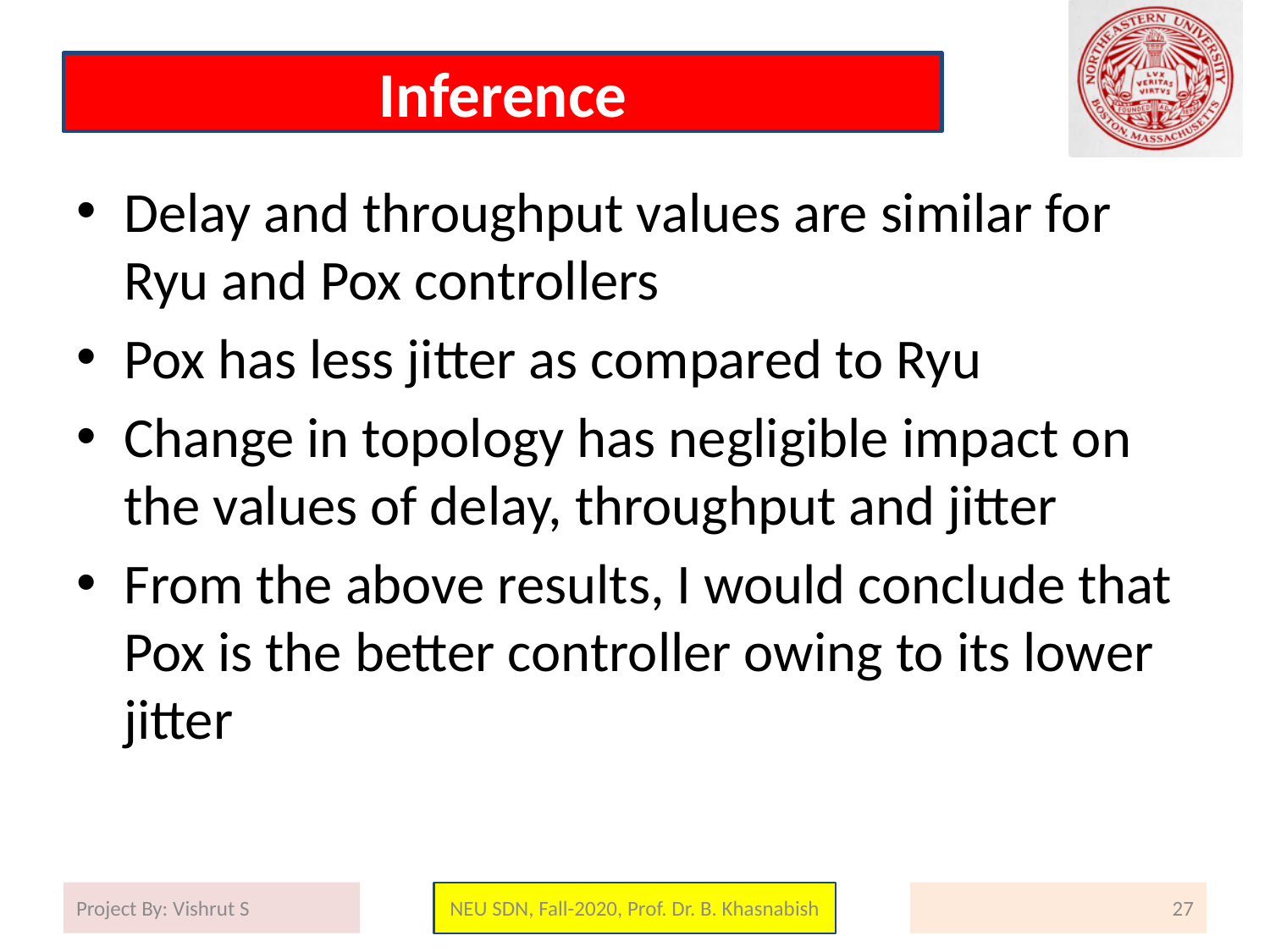

# Inference
Delay and throughput values are similar for Ryu and Pox controllers
Pox has less jitter as compared to Ryu
Change in topology has negligible impact on the values of delay, throughput and jitter
From the above results, I would conclude that Pox is the better controller owing to its lower jitter
Project By: Vishrut S
NEU SDN, Fall-2020, Prof. Dr. B. Khasnabish
27